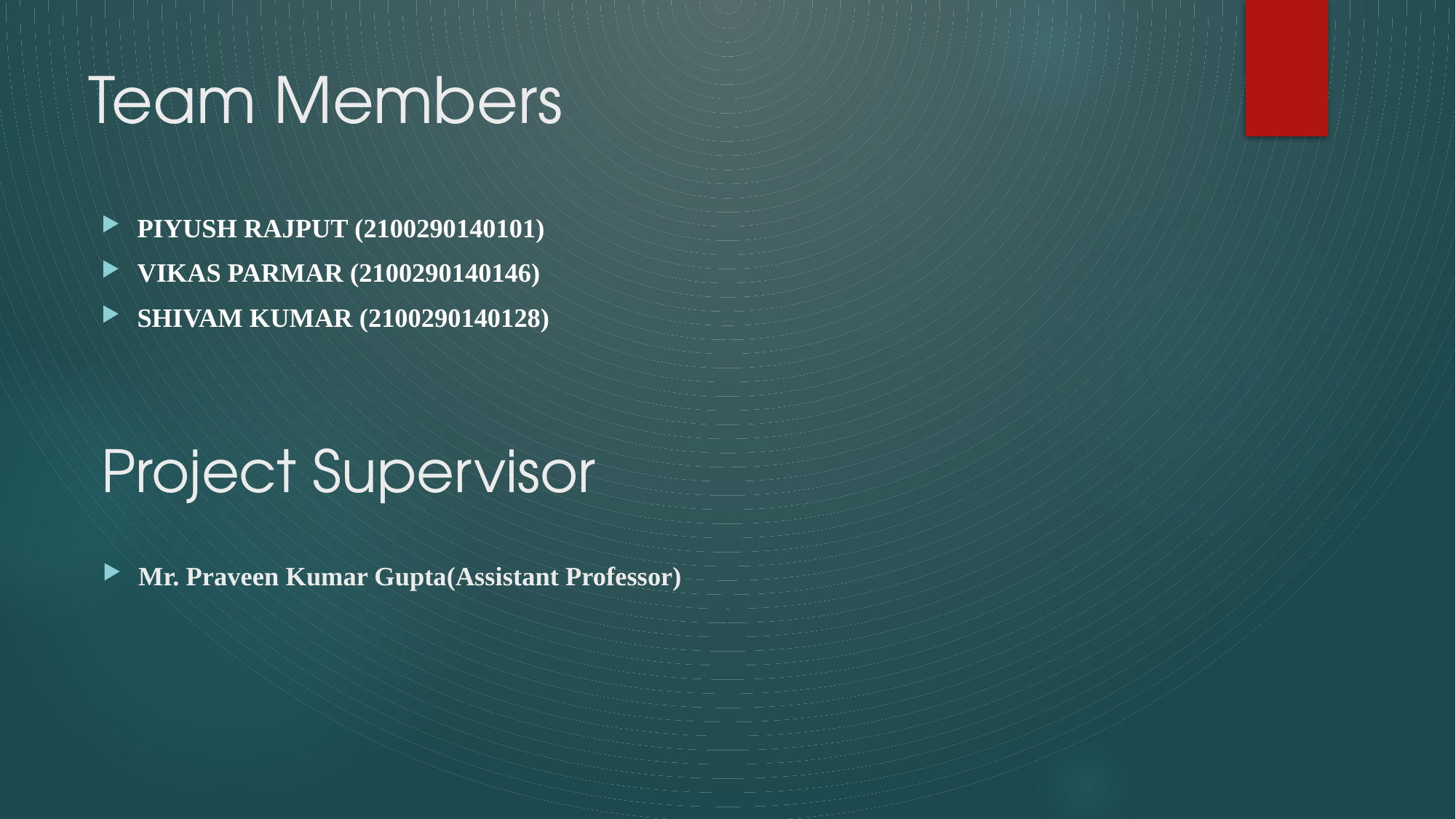

# Team Members
PIYUSH RAJPUT (2100290140101)
VIKAS PARMAR (2100290140146)
SHIVAM KUMAR (2100290140128)
Project Supervisor
Mr. Praveen Kumar Gupta(Assistant Professor)